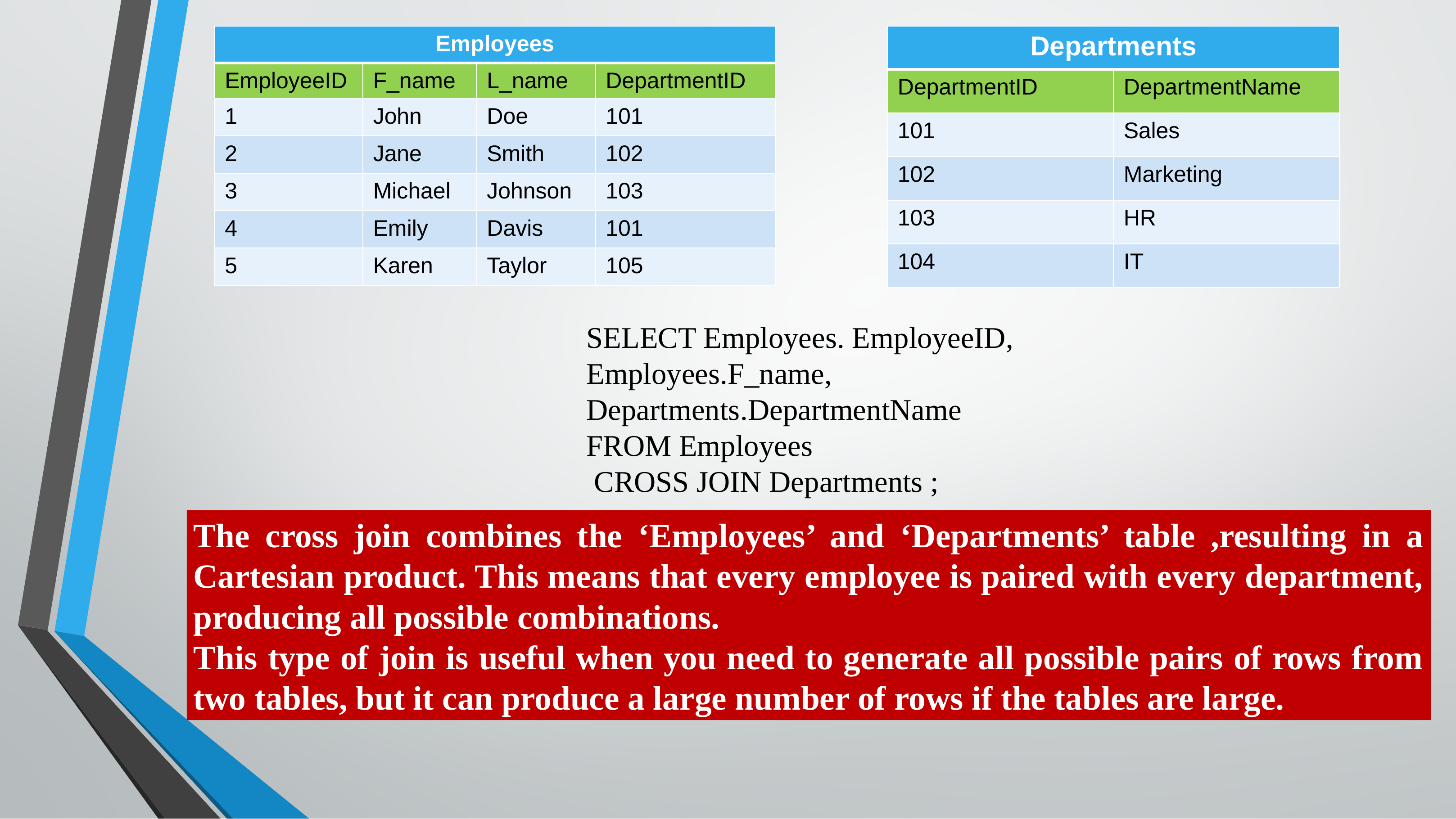

| Employees |  |  |  |
| --- | --- | --- | --- |
| EmployeeID | F\_name | L\_name | DepartmentID |
| 1 | John | Doe | 101 |
| 2 | Jane | Smith | 102 |
| 3 | Michael | Johnson | 103 |
| 4 | Emily | Davis | 101 |
| 5 | Karen | Taylor | 105 |
| Departments |  |
| --- | --- |
| DepartmentID | DepartmentName |
| 101 | Sales |
| 102 | Marketing |
| 103 | HR |
| 104 | IT |
SELECT Employees. EmployeeID,
Employees.F_name,
Departments.DepartmentName
FROM Employees
 CROSS JOIN Departments ;
The cross join combines the ‘Employees’ and ‘Departments’ table ,resulting in a Cartesian product. This means that every employee is paired with every department, producing all possible combinations.
This type of join is useful when you need to generate all possible pairs of rows from two tables, but it can produce a large number of rows if the tables are large.